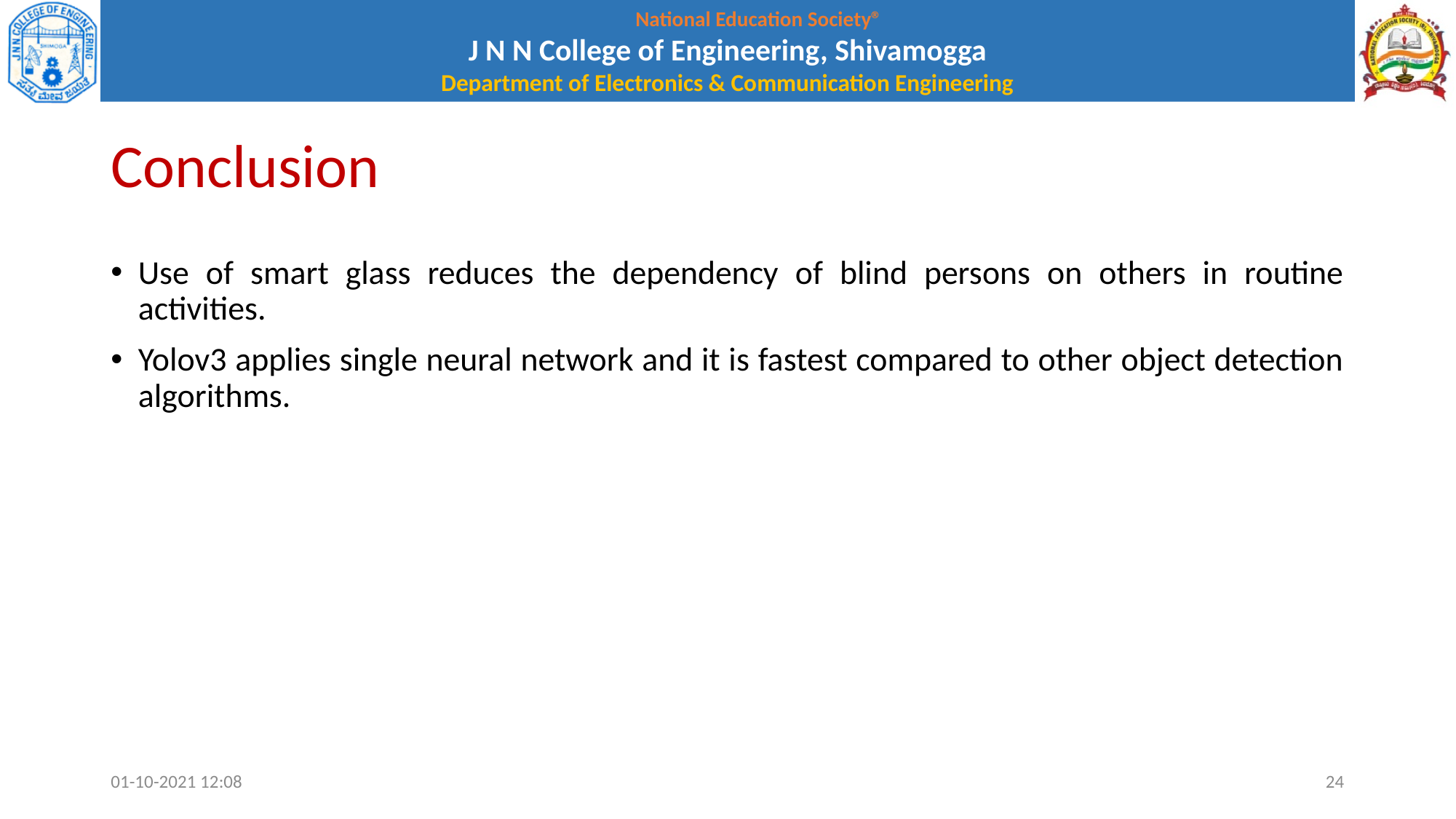

# Conclusion
Use of smart glass reduces the dependency of blind persons on others in routine activities.
Yolov3 applies single neural network and it is fastest compared to other object detection algorithms.

01-10-2021 12:08
24